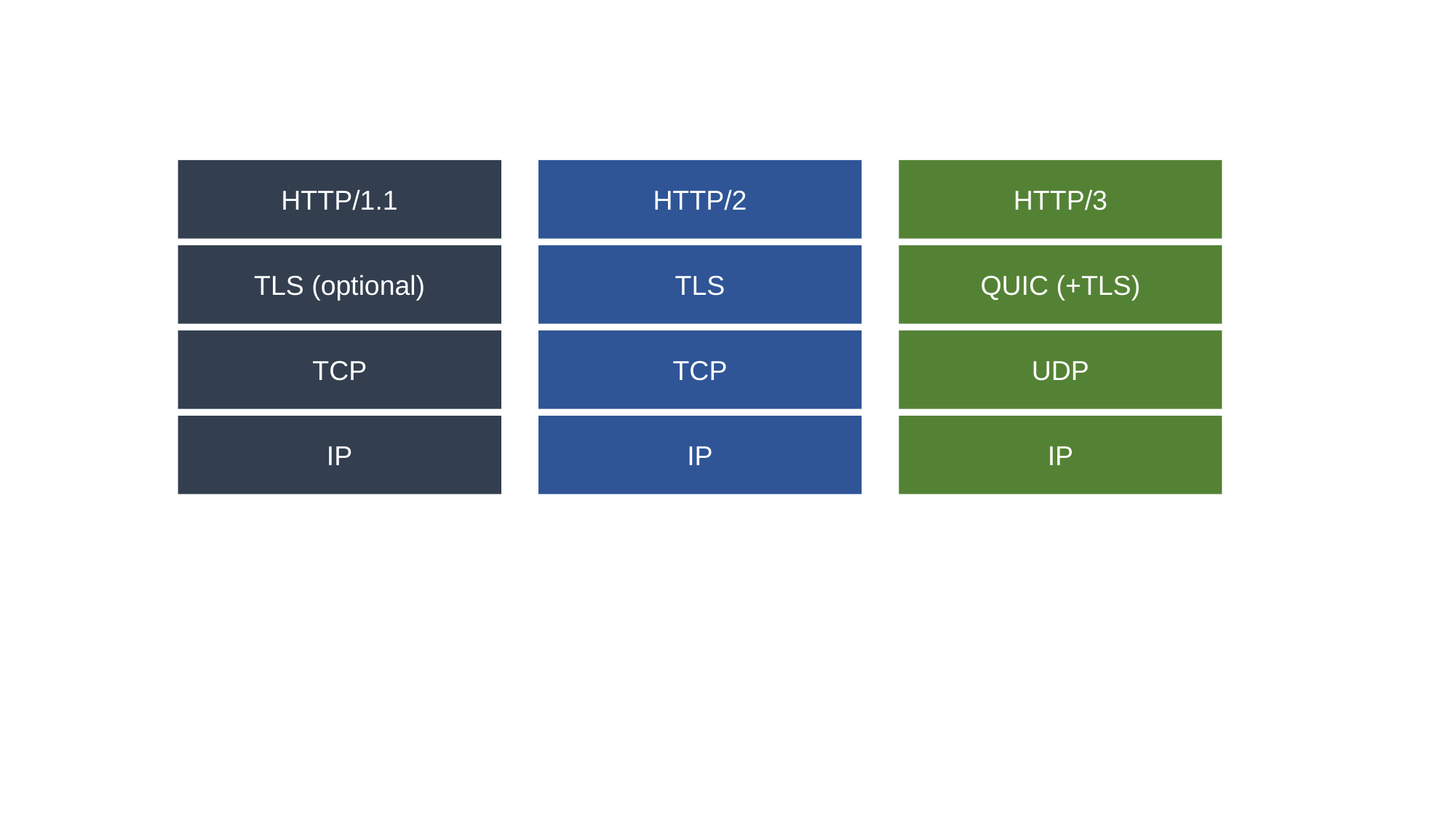

HTTP/1.1
HTTP/2
HTTP/3
TLS (optional)
TLS
QUIC (+TLS)
TCP
TCP
UDP
IP
IP
IP